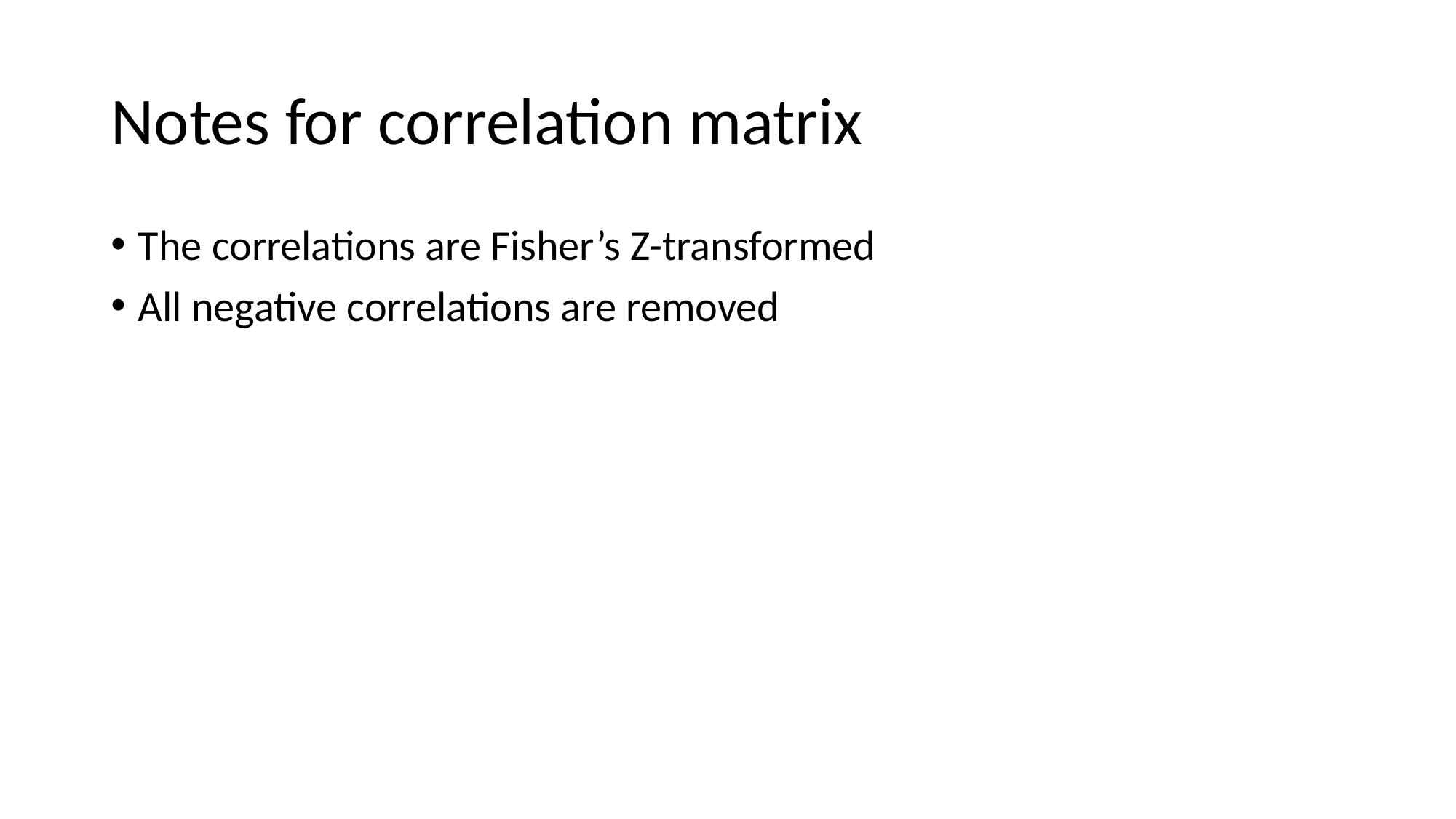

# Notes for correlation matrix
The correlations are Fisher’s Z-transformed
All negative correlations are removed